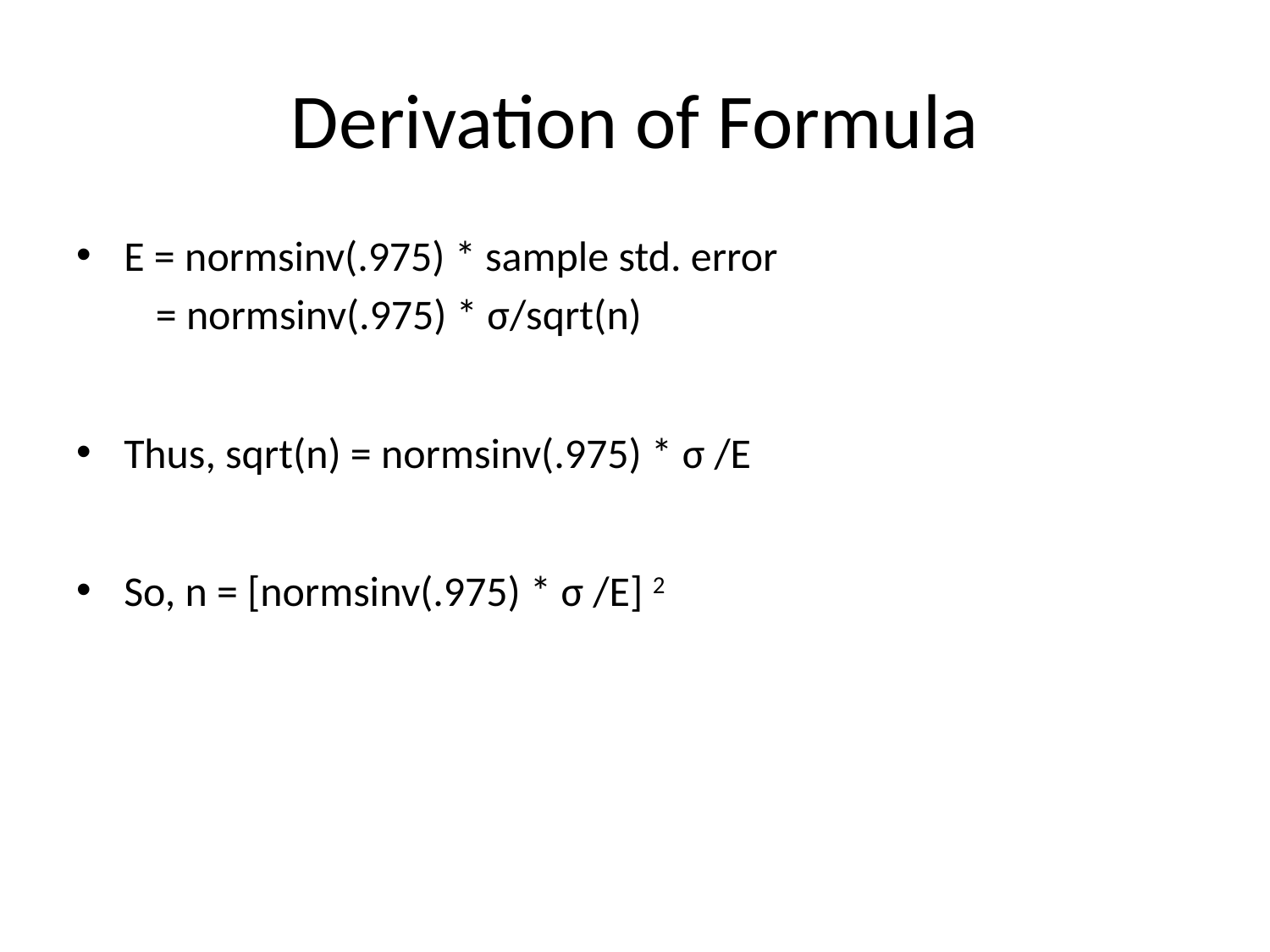

# Derivation of Formula
E = normsinv(.975) * sample std. error
  = normsinv(.975) * σ/sqrt(n)

Thus, sqrt(n) = normsinv(.975) * σ /E

So, n = [normsinv(.975) * σ /E] 2